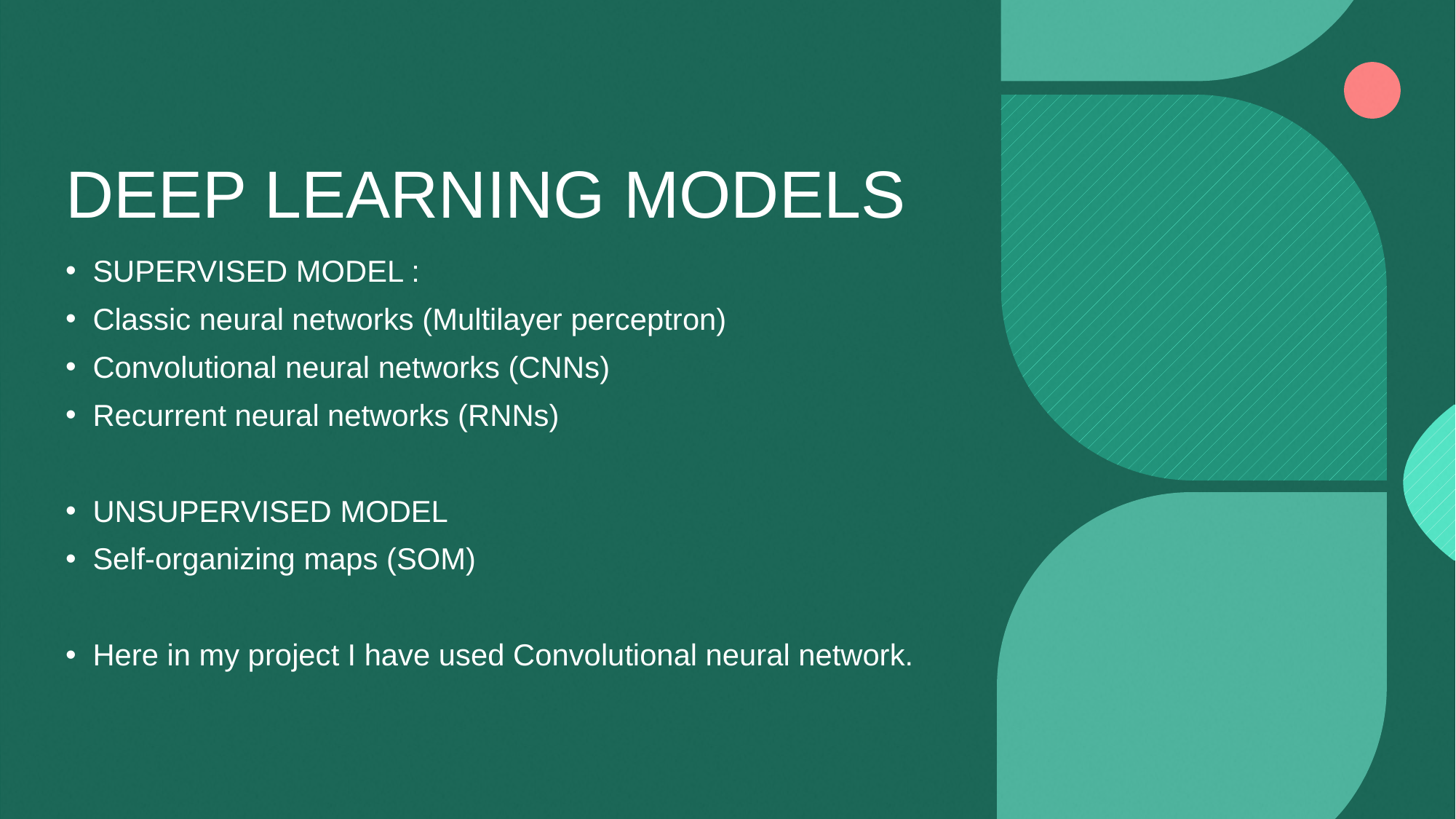

# DEEP LEARNING MODELS
SUPERVISED MODEL :
Classic neural networks (Multilayer perceptron)
Convolutional neural networks (CNNs)
Recurrent neural networks (RNNs)

UNSUPERVISED MODEL
Self-organizing maps (SOM)

Here in my project I have used Convolutional neural network.